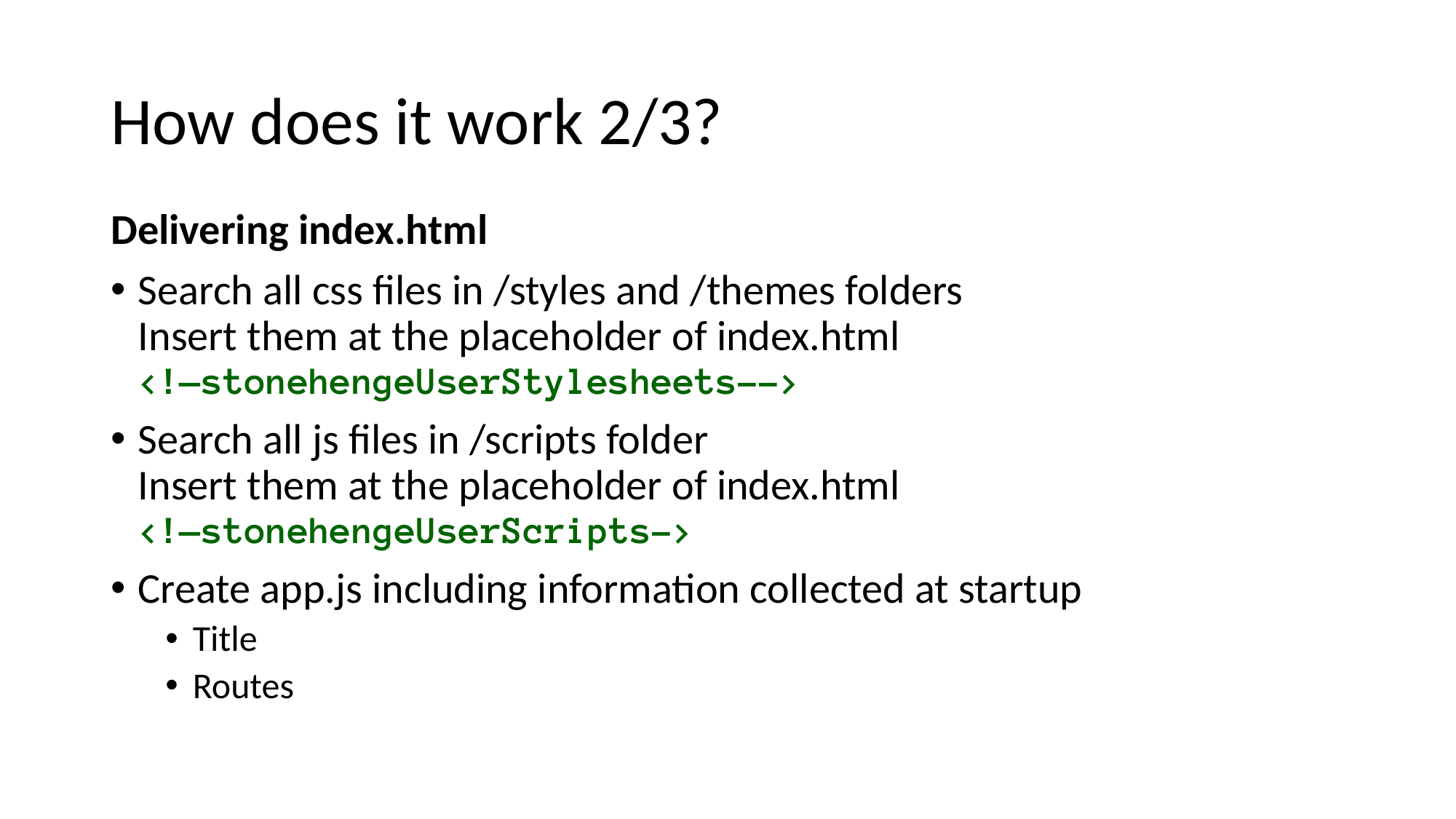

# How does it work 2/3?
Delivering index.html
Search all css files in /styles and /themes folders
Insert them at the placeholder of index.html
<!—stonehengeUserStylesheets-->
Search all js files in /scripts folder
Insert them at the placeholder of index.html
<!—stonehengeUserScripts->
Create app.js including information collected at startup
Title
Routes